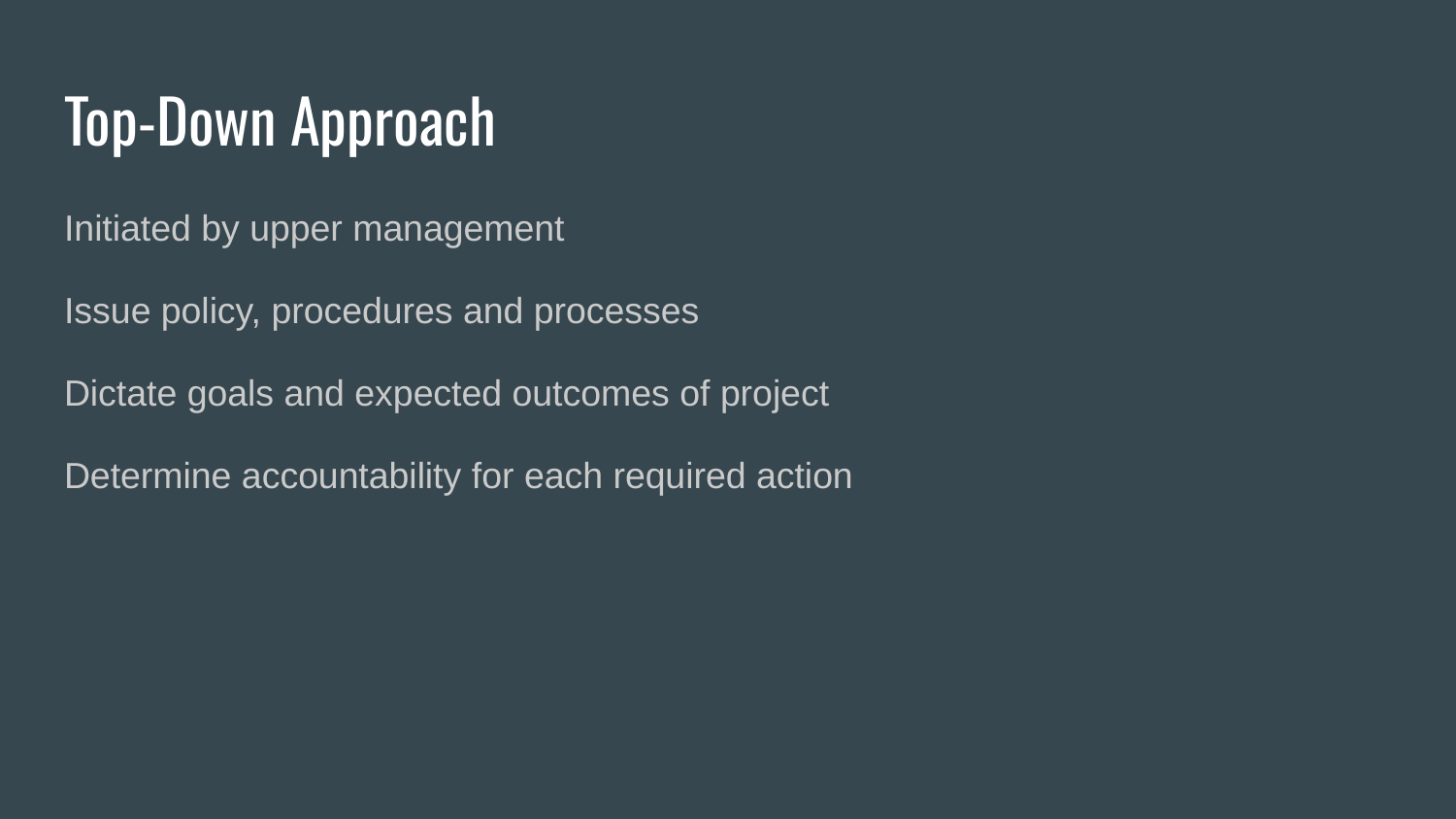

# Top-Down Approach​
Initiated by upper management​
Issue policy, procedures and processes​
Dictate goals and expected outcomes of project​
Determine accountability for each required action​